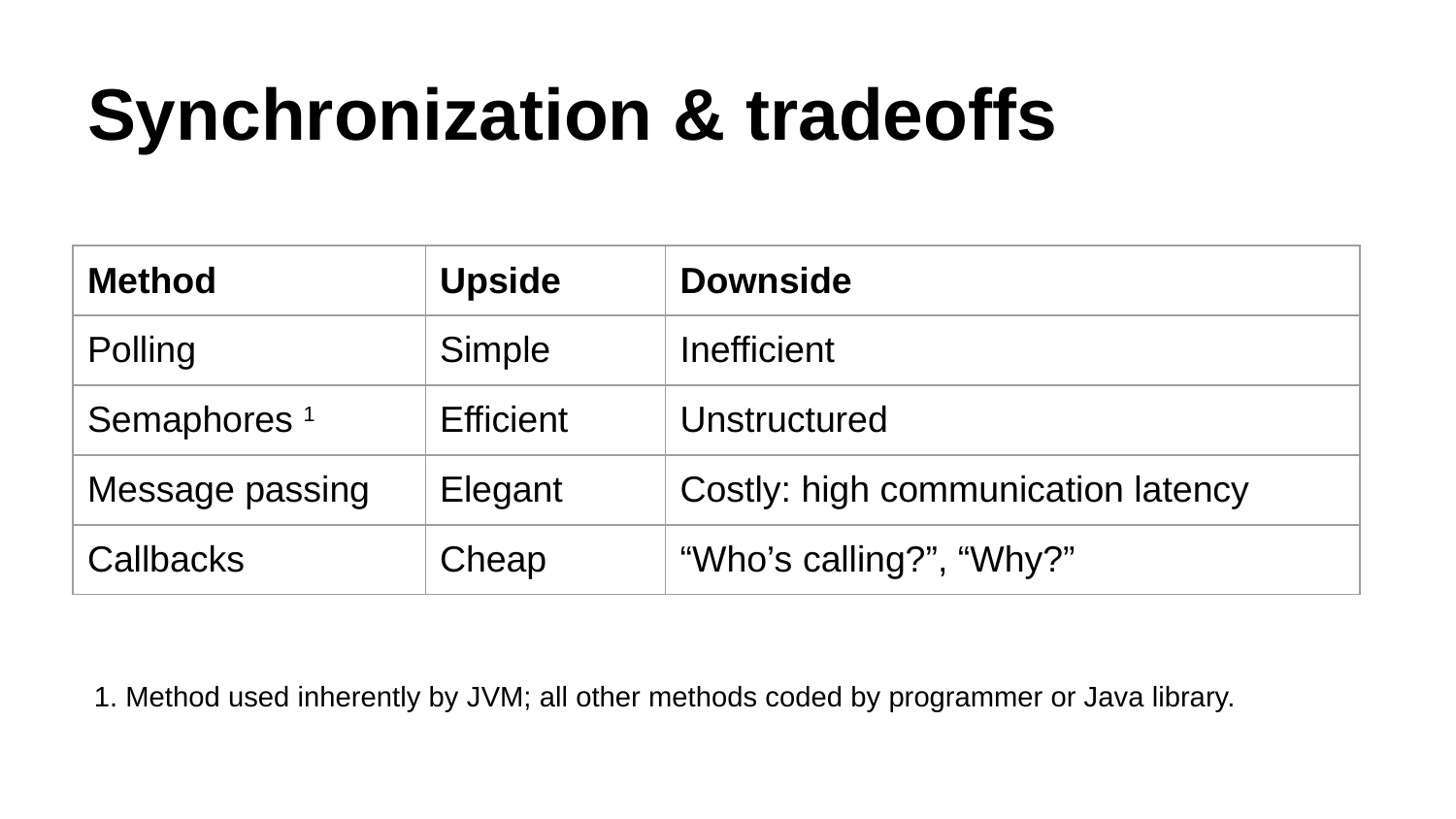

# Synchronization & tradeoffs
| Method | Upside | Downside |
| --- | --- | --- |
| Polling | Simple | Inefficient |
| Semaphores 1 | Efficient | Unstructured |
| Message passing | Elegant | Costly: high communication latency |
| Callbacks | Cheap | “Who’s calling?”, “Why?” |
1. Method used inherently by JVM; all other methods coded by programmer or Java library.